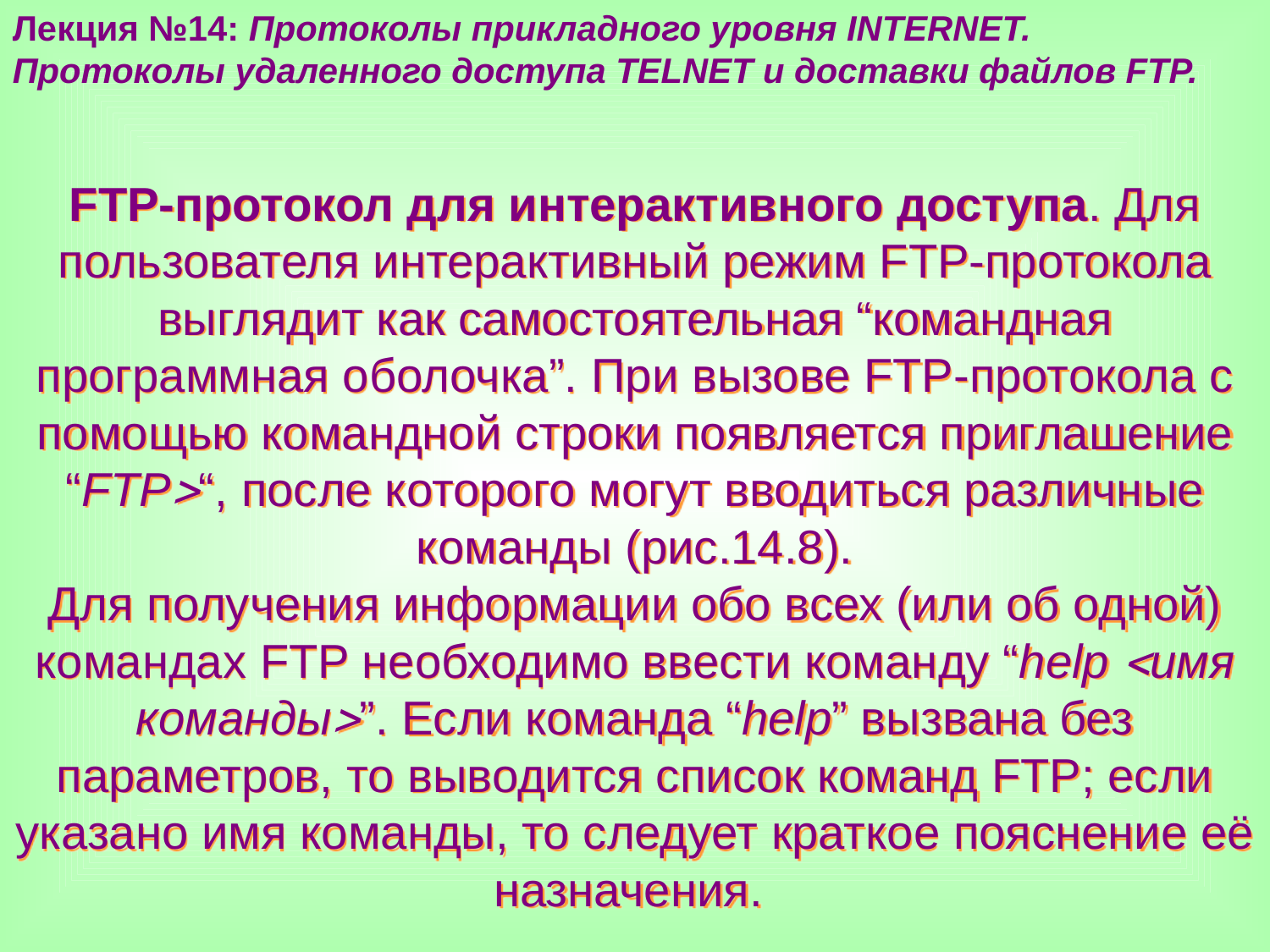

Лекция №14: Протоколы прикладного уровня INTERNET.
Протоколы удаленного доступа TELNET и доставки файлов FTP.
FTP-протокол для интерактивного доступа. Для пользователя интерактивный режим FTP-протокола выглядит как самостоятельная “командная программная оболочка”. При вызове FTP-протокола с помощью командной строки появляется приглашение “FTP>“, после которого могут вводиться различные команды (рис.14.8).
Для получения информации обо всех (или об одной) командах FTP необходимо ввести команду “help <имя команды>”. Если команда “help” вызвана без параметров, то выводится список команд FTP; если указано имя команды, то следует краткое пояснение её назначения.